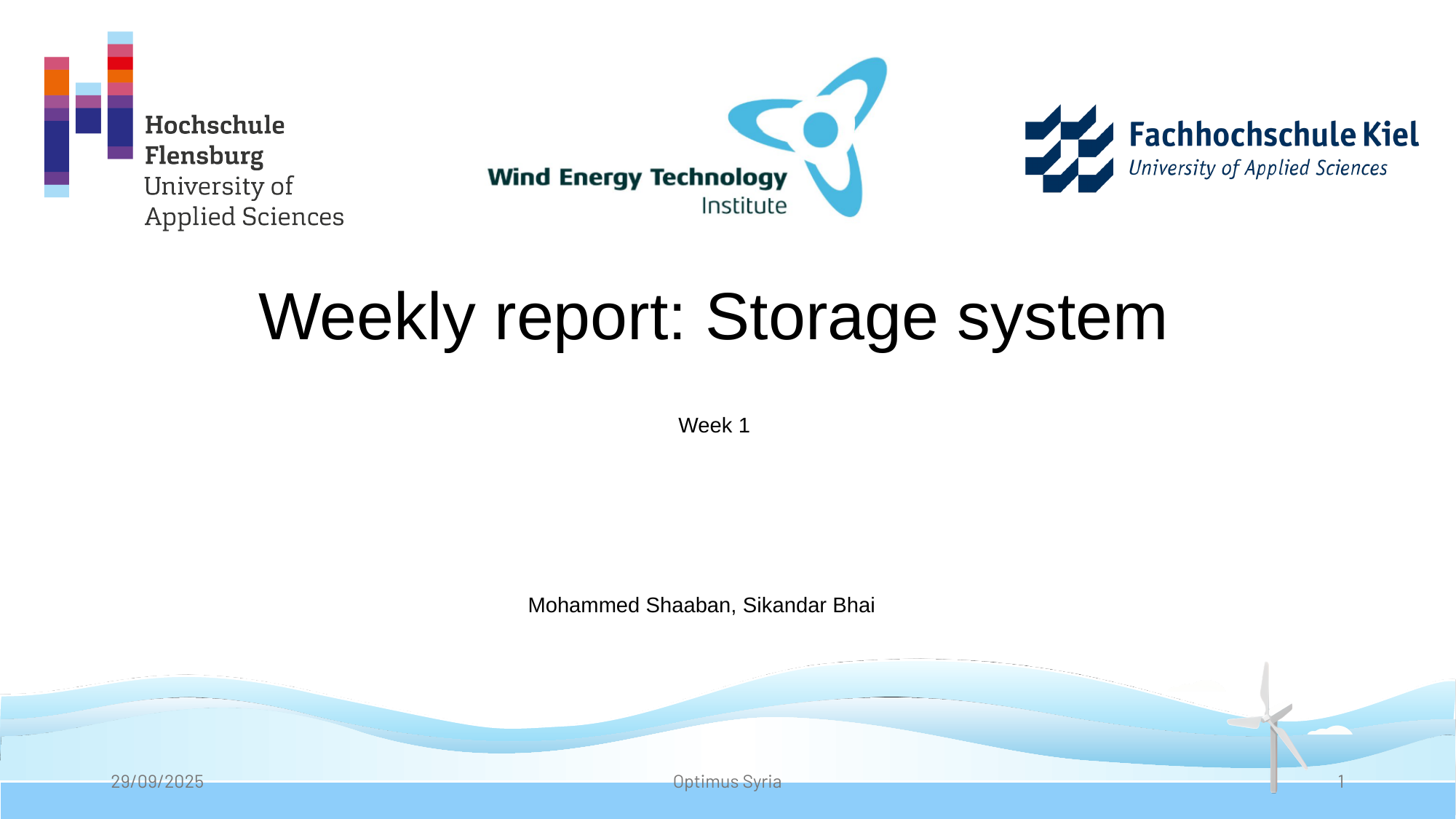

# Weekly report: Storage system
Week 1
Mohammed Shaaban, Sikandar Bhai
29/09/2025
Optimus Syria
1